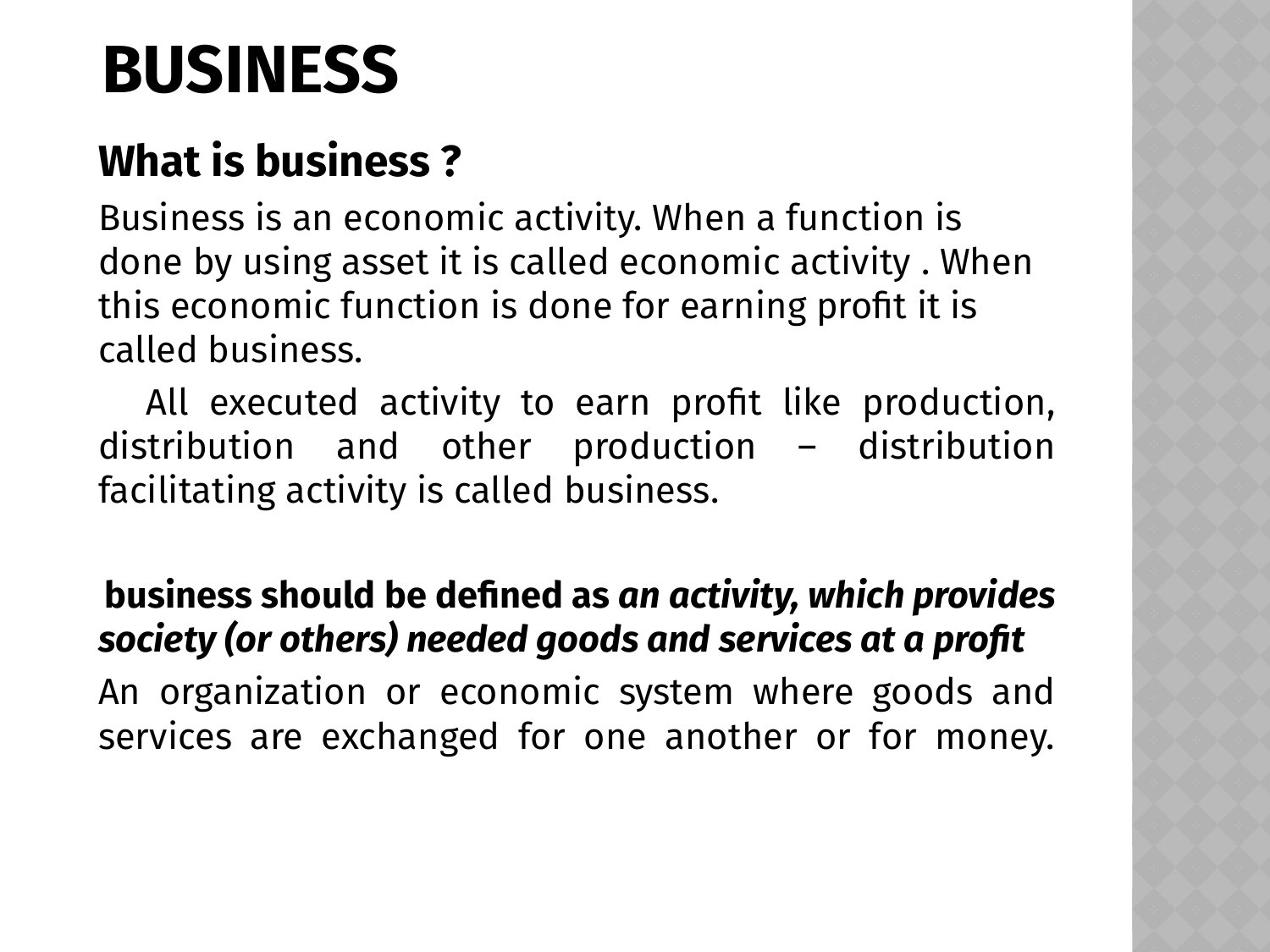

# Business

	What is business ?
 	Business is an economic activity. When a function is done by using asset it is called economic activity . When this economic function is done for earning profit it is called business.
    All executed activity to earn profit like production, distribution and other production – distribution facilitating activity is called business.

    business should be defined as an activity, which provides society (or others) needed goods and services at a profit
	An organization or economic system where goods and services are exchanged for one another or for money.